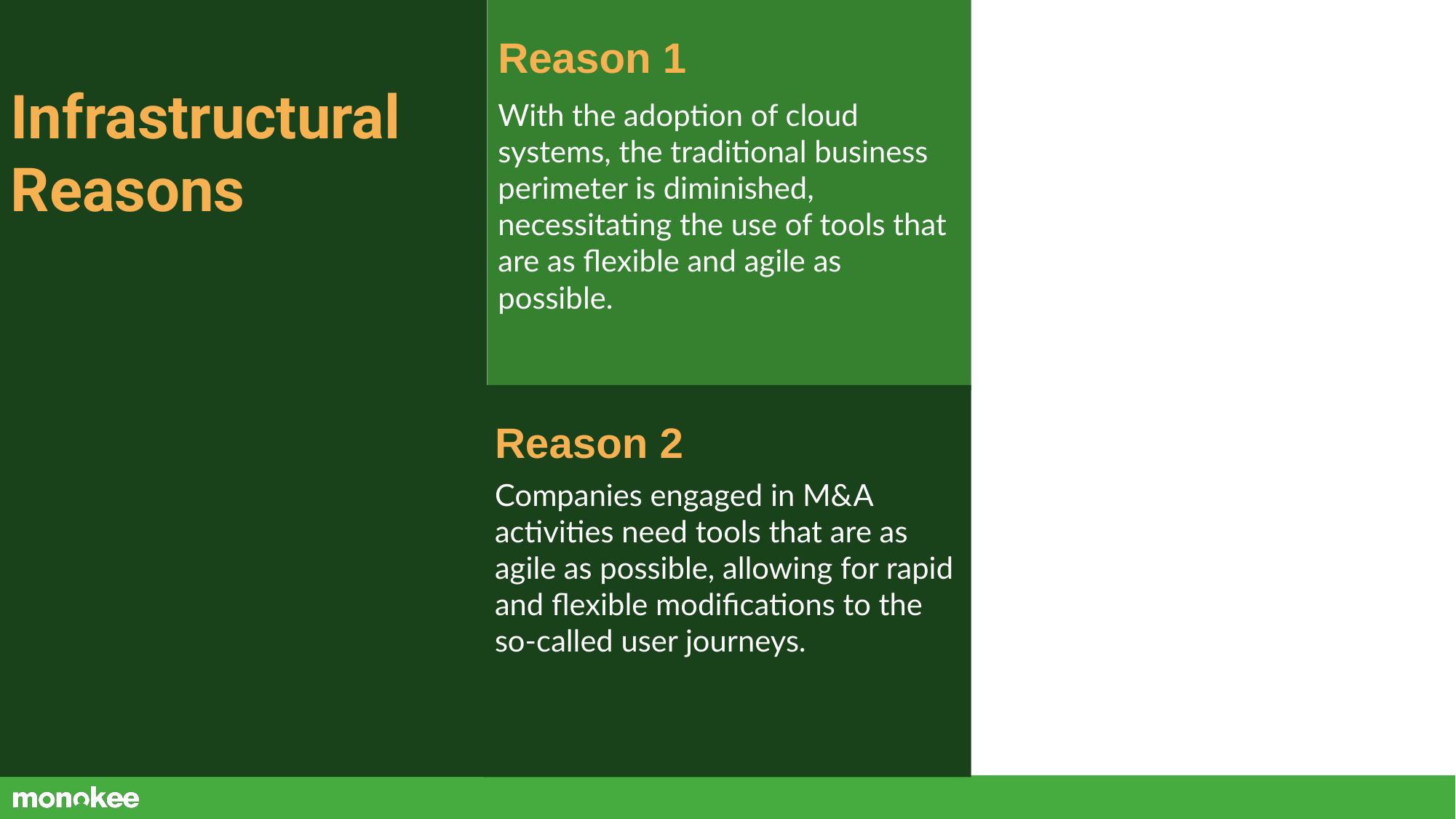

Infrastructural Reasons

Reason 1

With the adoption of cloud systems, the traditional business perimeter is diminished, necessitating the use of tools that are as flexible and agile as possible.

Reason 2

Companies engaged in M&A activities need tools that are as agile as possible, allowing for rapid and flexible modifications to the so-called user journeys.